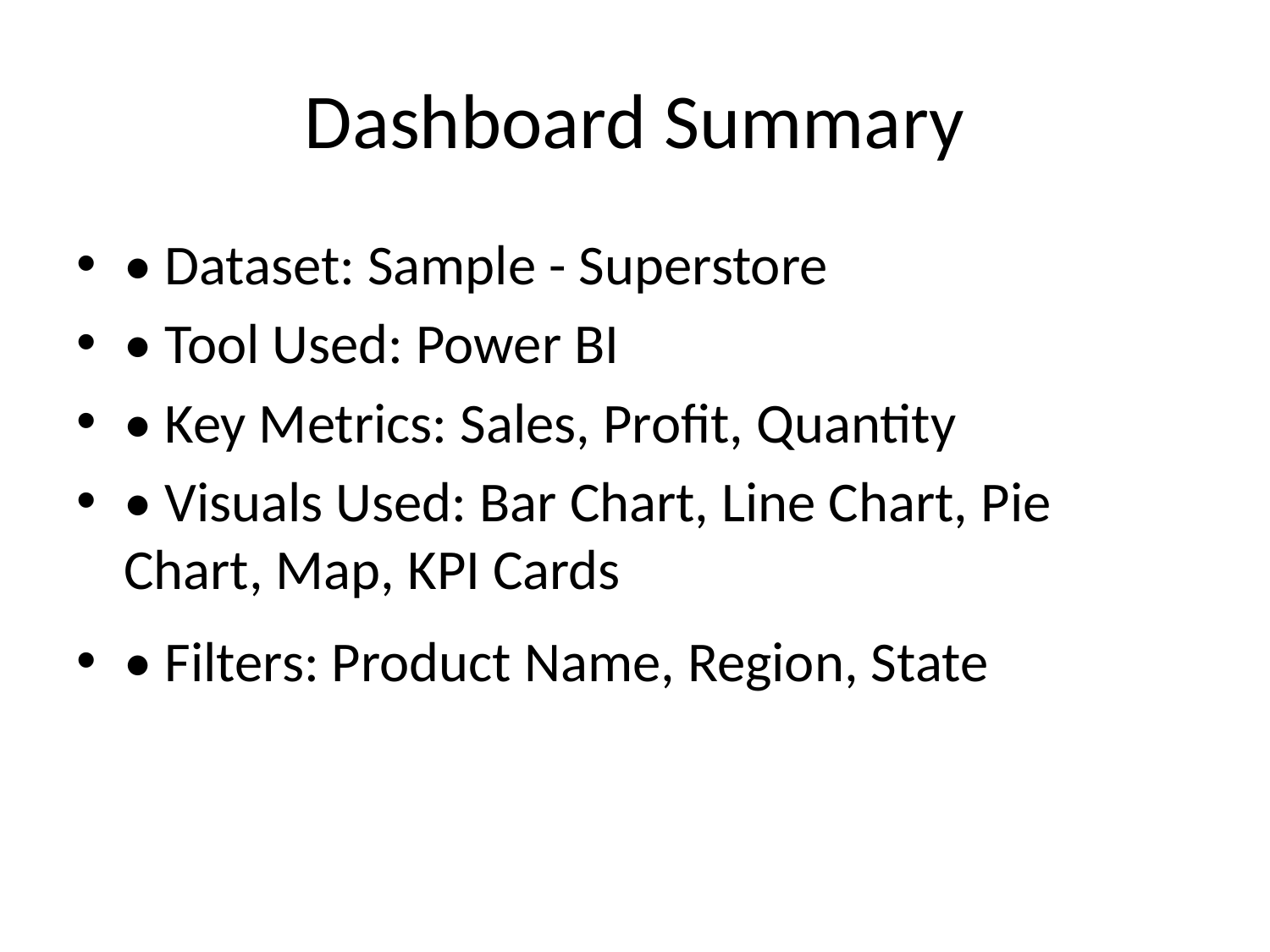

# Dashboard Summary
• Dataset: Sample - Superstore
• Tool Used: Power BI
• Key Metrics: Sales, Profit, Quantity
• Visuals Used: Bar Chart, Line Chart, Pie Chart, Map, KPI Cards
• Filters: Product Name, Region, State